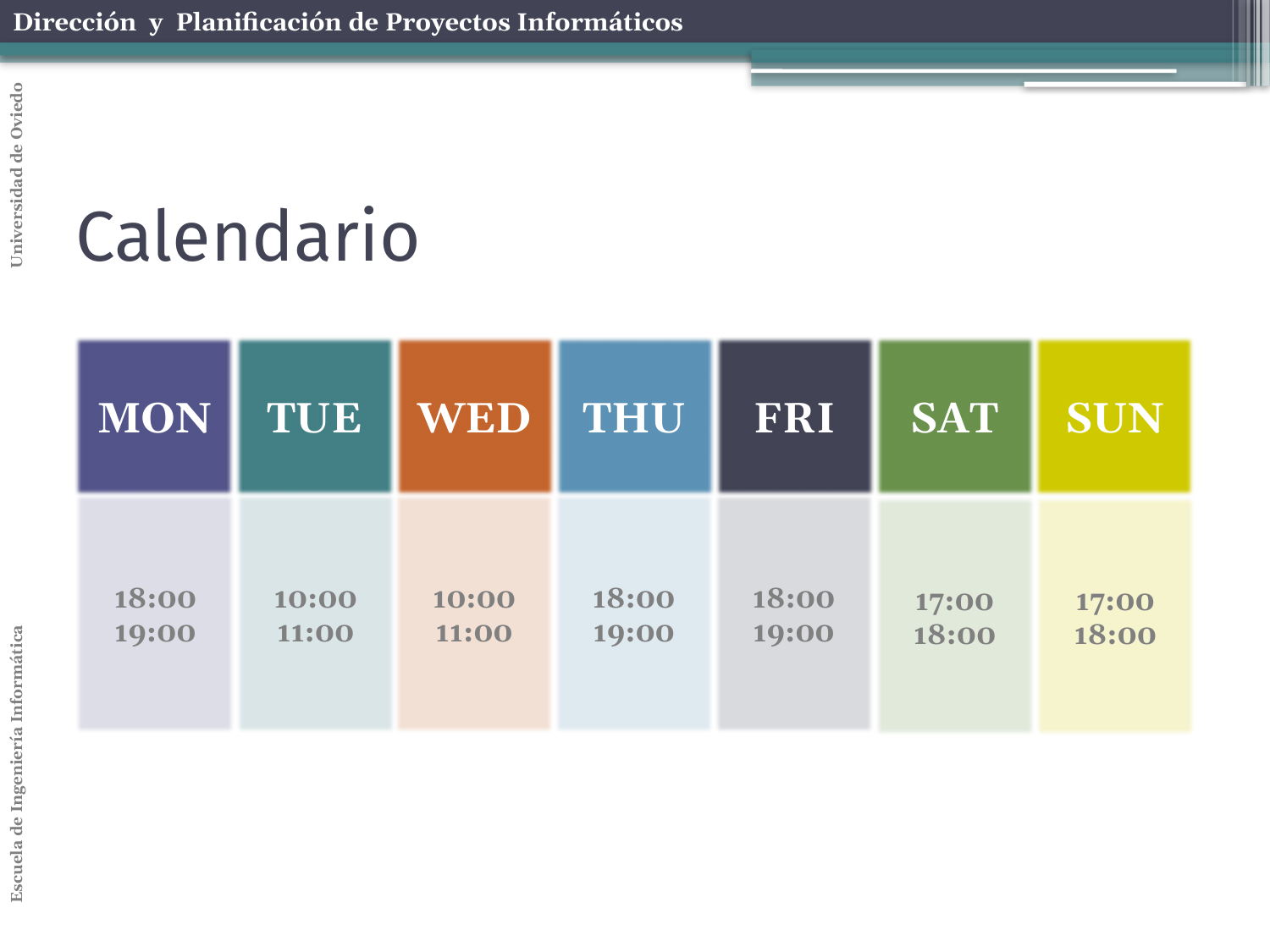

# Calendario
MON
TUE
WED
THU
FRI
SAT
SUN
18:00
19:00
10:00
11:00
10:00
11:00
18:00
19:00
18:00
19:00
17:00
18:00
17:00
18:00